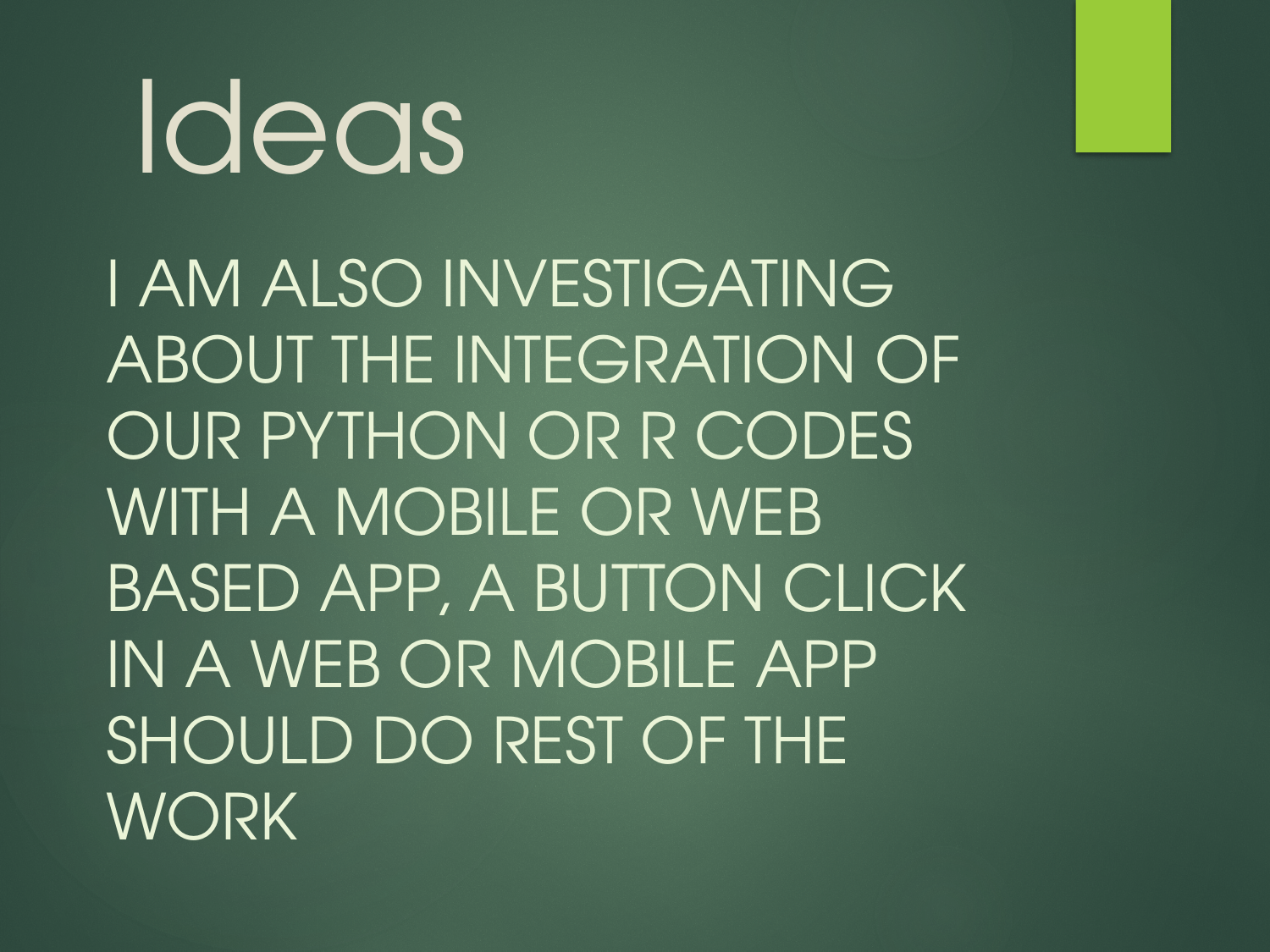

# Ideas
I am also investigating about the integration of our python or r codes with a mobile or web based app, a button click in a web or mobile app should do rest of the work